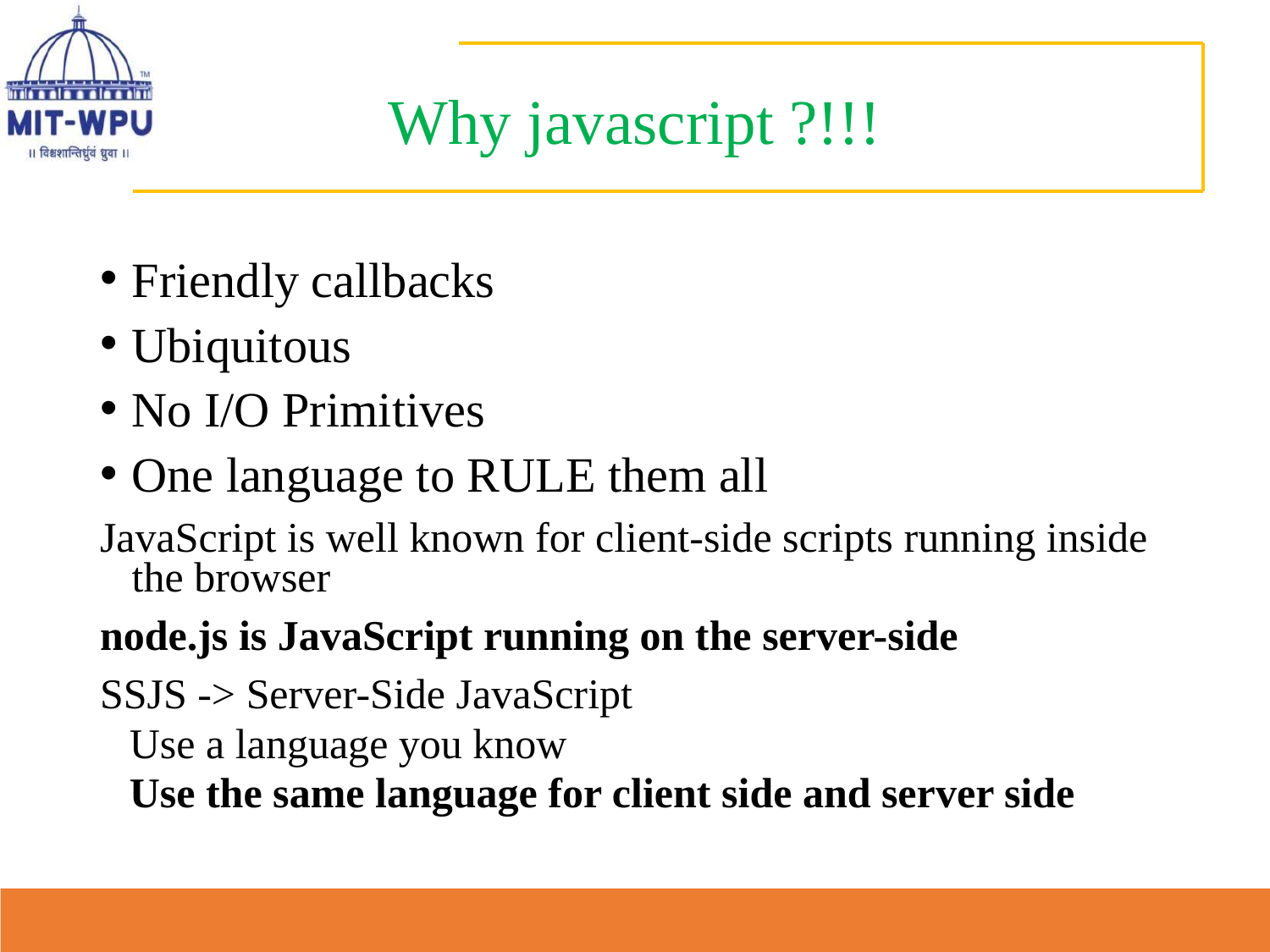

# Why javascript ?!!!
Friendly callbacks
Ubiquitous
No I/O Primitives
One language to RULE them all
JavaScript is well known for client-side scripts running inside the browser
node.js is JavaScript running on the server-side
SSJS -> Server-Side JavaScript
Use a language you know
Use the same language for client side and server side